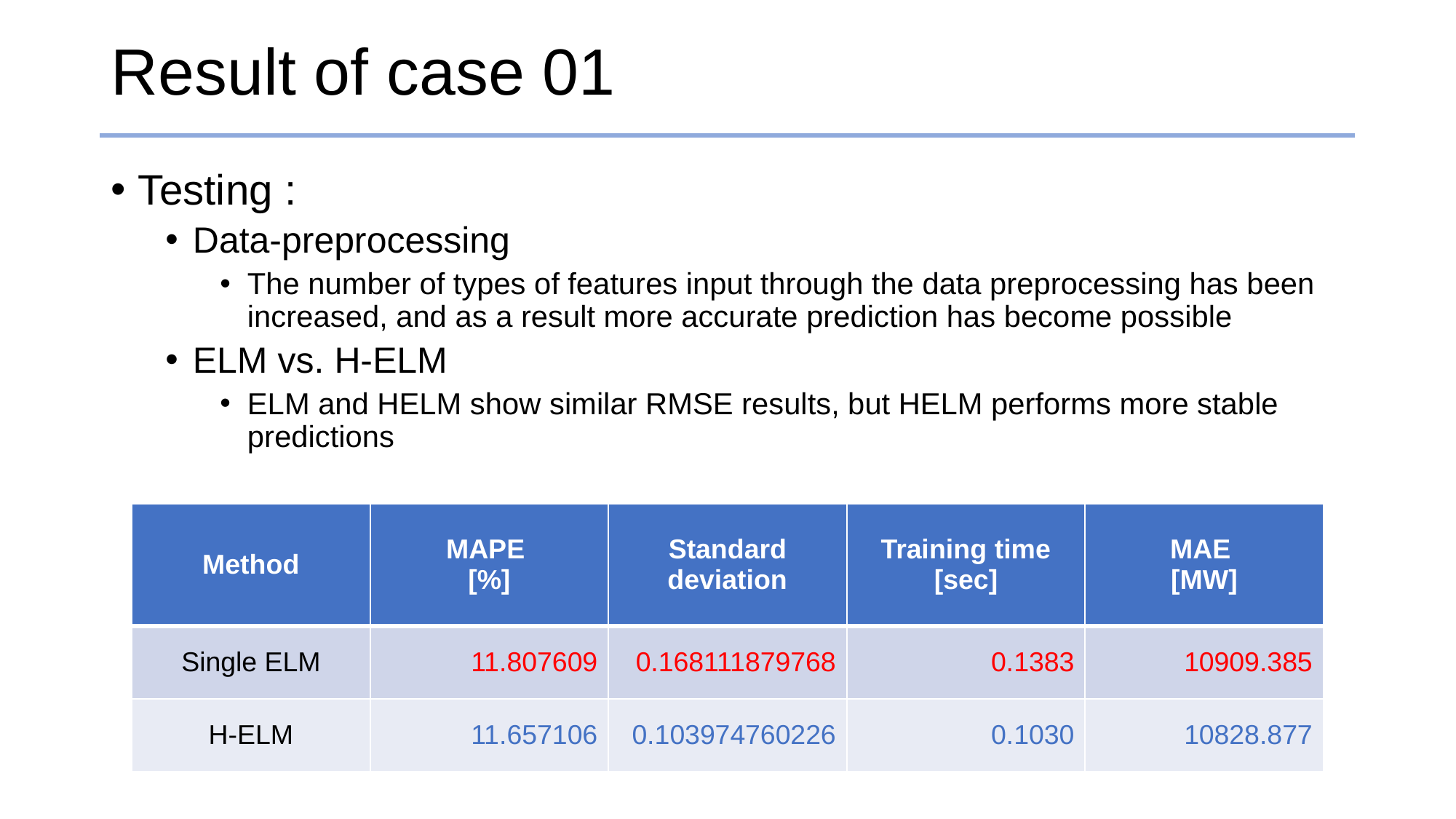

# Result of case 01
Testing :
Data-preprocessing
The number of types of features input through the data preprocessing has been increased, and as a result more accurate prediction has become possible
ELM vs. H-ELM
ELM and HELM show similar RMSE results, but HELM performs more stable predictions

| Method | MAPE [%] | Standard deviation | Training time [sec] | MAE [MW] |
| --- | --- | --- | --- | --- |
| Single ELM | 11.807609 | 0.168111879768 | 0.1383 | 10909.385 |
| H-ELM | 11.657106 | 0.103974760226 | 0.1030 | 10828.877 |